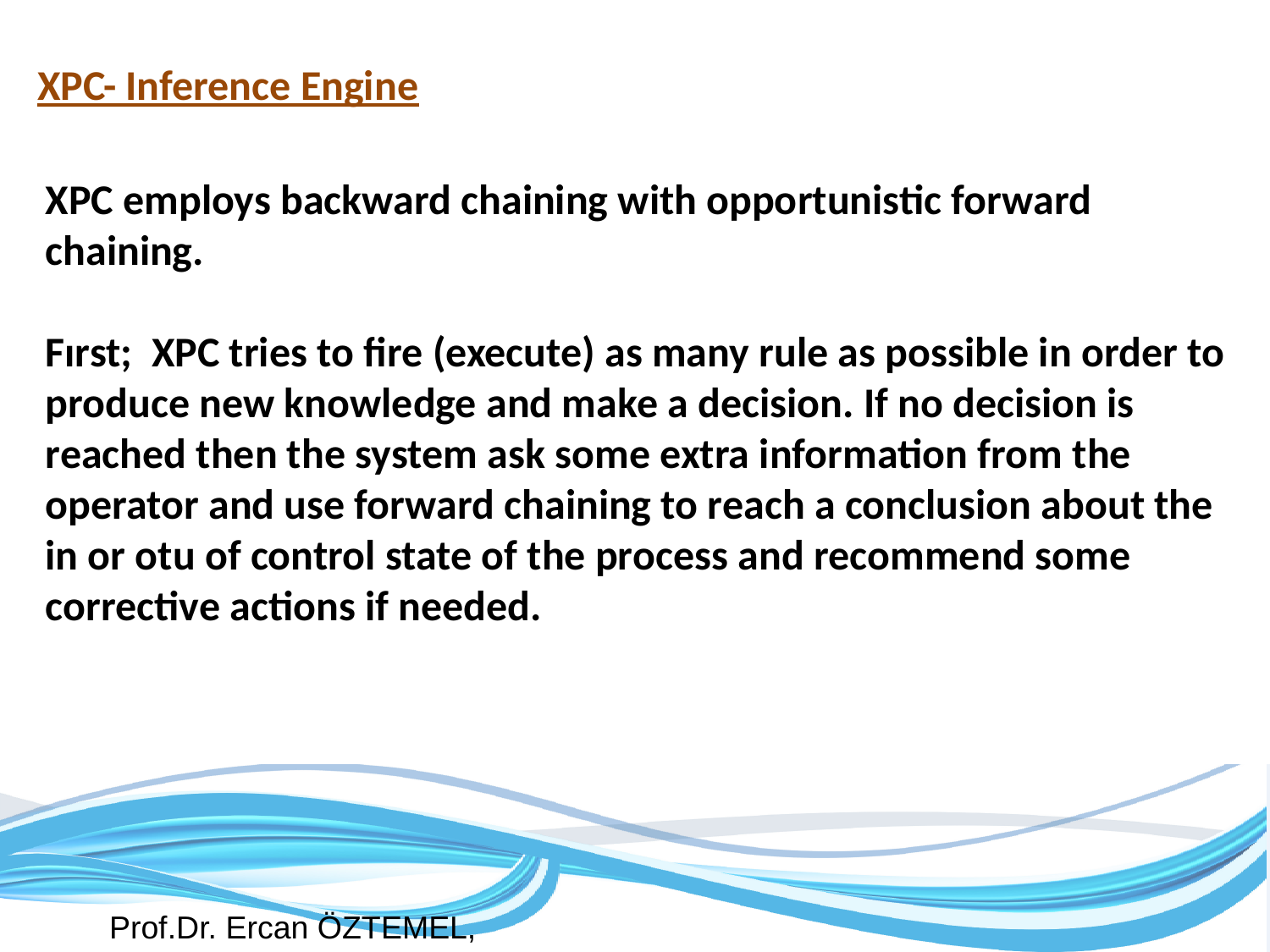

XPC- Inference Engine
XPC employs backward chaining with opportunistic forward chaining.

Fırst;  XPC tries to fire (execute) as many rule as possible in order to produce new knowledge and make a decision. If no decision is reached then the system ask some extra information from the operator and use forward chaining to reach a conclusion about the in or otu of control state of the process and recommend some  corrective actions if needed.